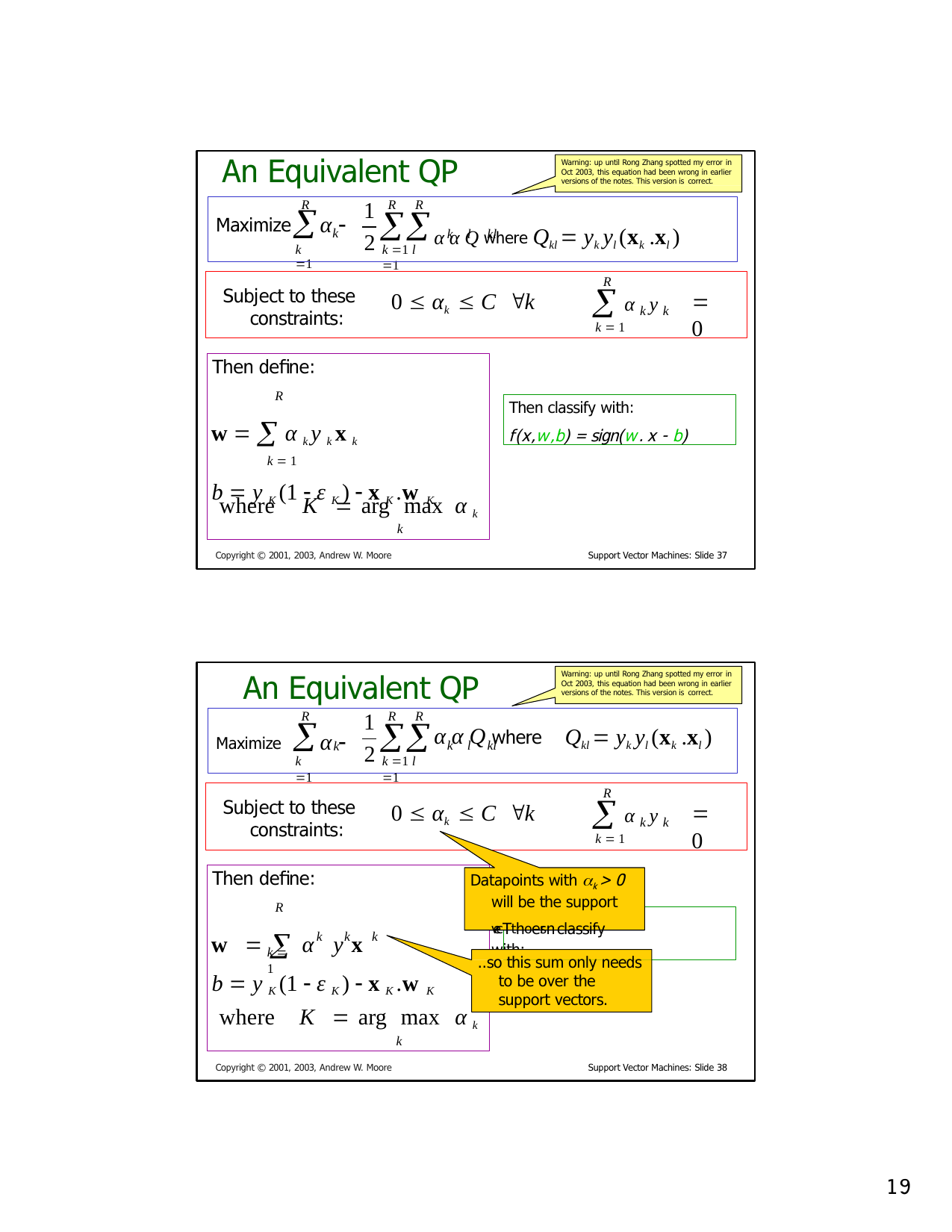

An Equivalent QP

Warning: up until Rong Zhang spotted my error in  Oct 2003, this equation had been wrong in earlier  versions of the notes. This version is correct.
1
2
R
R	R

∑
k =1
∑∑  k    l	kl
α −
α α Q where Qkl = yk yl (xk .xl )
Maximize
k

k =1 l =1

R
∑ α k y k  k = 1
Subject to these  constraints:
0 ≤ αk ≤ C	∀k
= 0
Then define:
w = ∑ α k y k x k
k = 1
b = y K (1 − ε K ) − x K .w K

R
Then classify with:
f(x,w,b) = sign(w. x - b)
where	K  = arg  max	α k
k
Copyright © 2001, 2003, Andrew W. Moore
Support Vector Machines: Slide 37

An Equivalent QP
Warning: up until Rong Zhang spotted my error in  Oct 2003, this equation had been wrong in earlier  versions of the notes. This version is correct.
1
2
R

k
R	R

∑
∑∑  k    l	kl
Maximize	α −
α α Q where
Qkl = yk yl (xk .xl )

k =1
k =1 l =1

R
∑ α k y k  k = 1
Subject to these  constraints:
0 ≤ αk ≤ C	∀k
= 0

Then define:
R
Datapoints with αk > 0  will be the support  vecTthoersn classify with:
f(x,w,b) = sign(w. x - b)
w  = ∑ α	y x

k	k	k

k = 1
..so this sum only needs
b = y K (1 − ε K ) − x K .w K
to be over the  support vectors.
where
K  = arg  max	α k
k
Copyright © 2001, 2003, Andrew W. Moore
Support Vector Machines: Slide 38
19